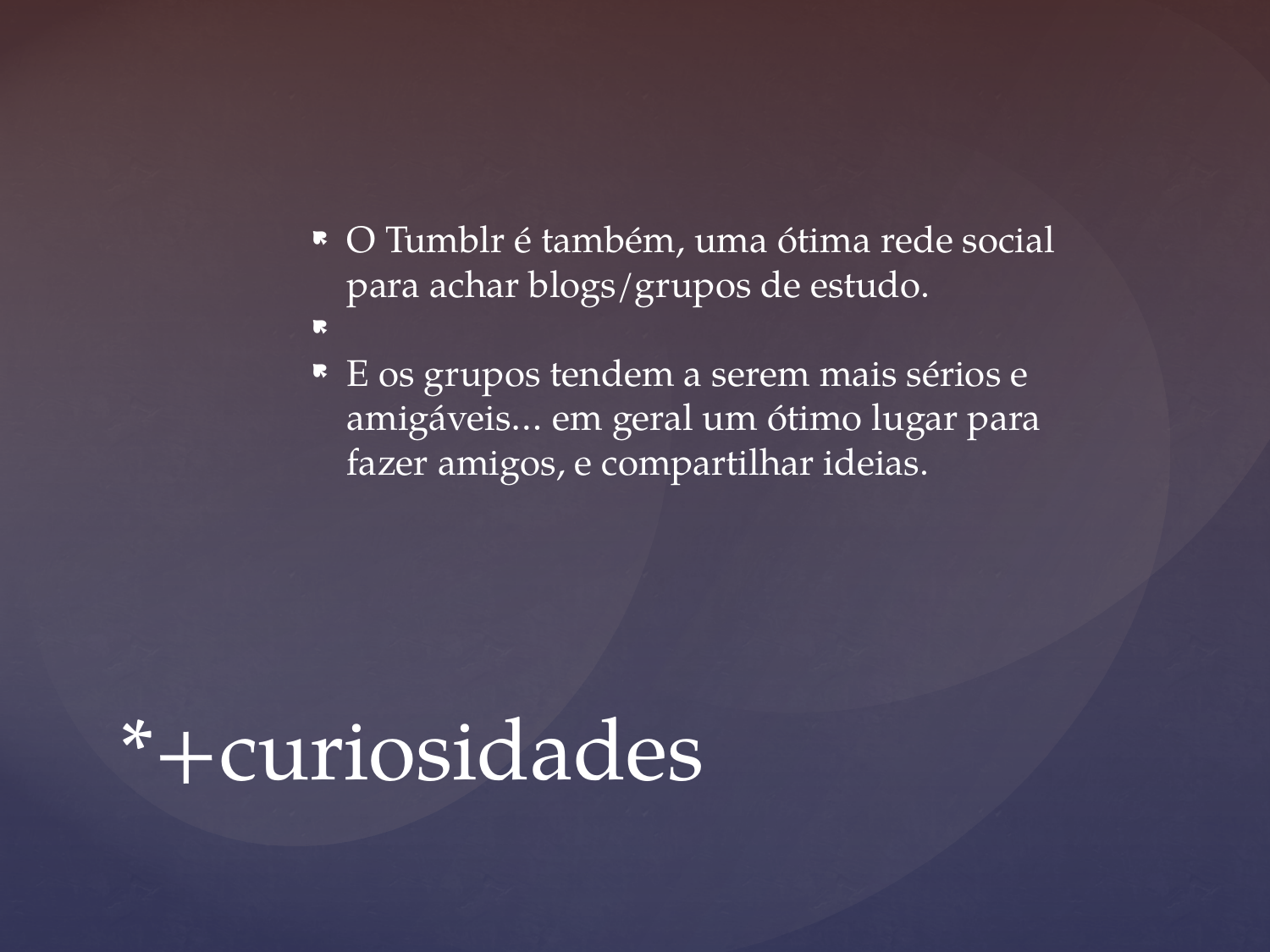

O Tumblr é também, uma ótima rede social para achar blogs/grupos de estudo.

E os grupos tendem a serem mais sérios e amigáveis… em geral um ótimo lugar para fazer amigos, e compartilhar ideias.
*+curiosidades